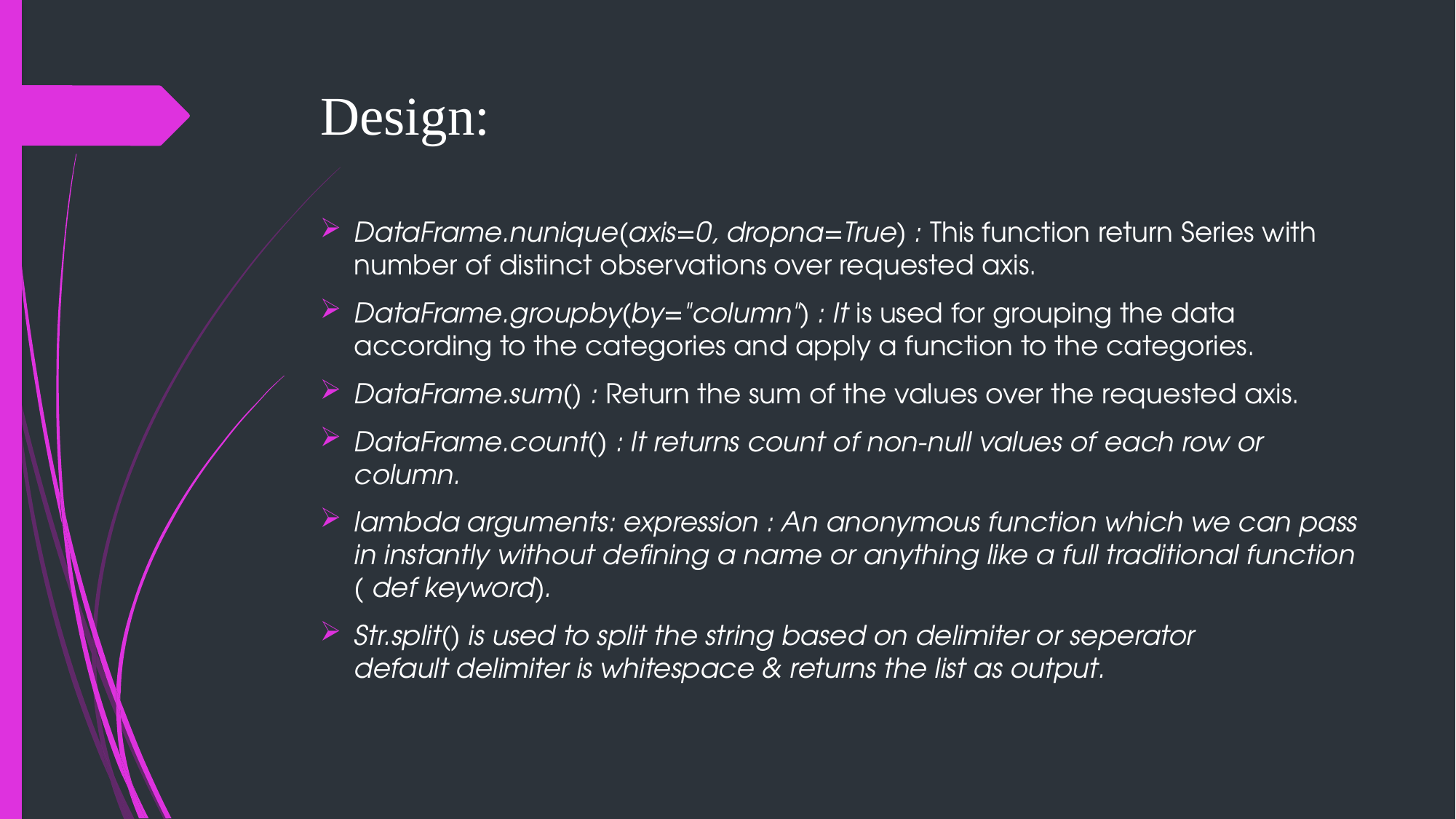

# Design:
DataFrame.nunique(axis=0, dropna=True) : This function return Series with number of distinct observations over requested axis.
DataFrame.groupby(by="column") : It is used for grouping the data according to the categories and apply a function to the categories.
DataFrame.sum() : Return the sum of the values over the requested axis.
DataFrame.count() : It returns count of non-null values of each row or column.
lambda arguments: expression : An anonymous function which we can pass in instantly without defining a name or anything like a full traditional function ( def keyword).
Str.split() is used to split the string based on delimiter or seperator default delimiter is whitespace & returns the list as output.